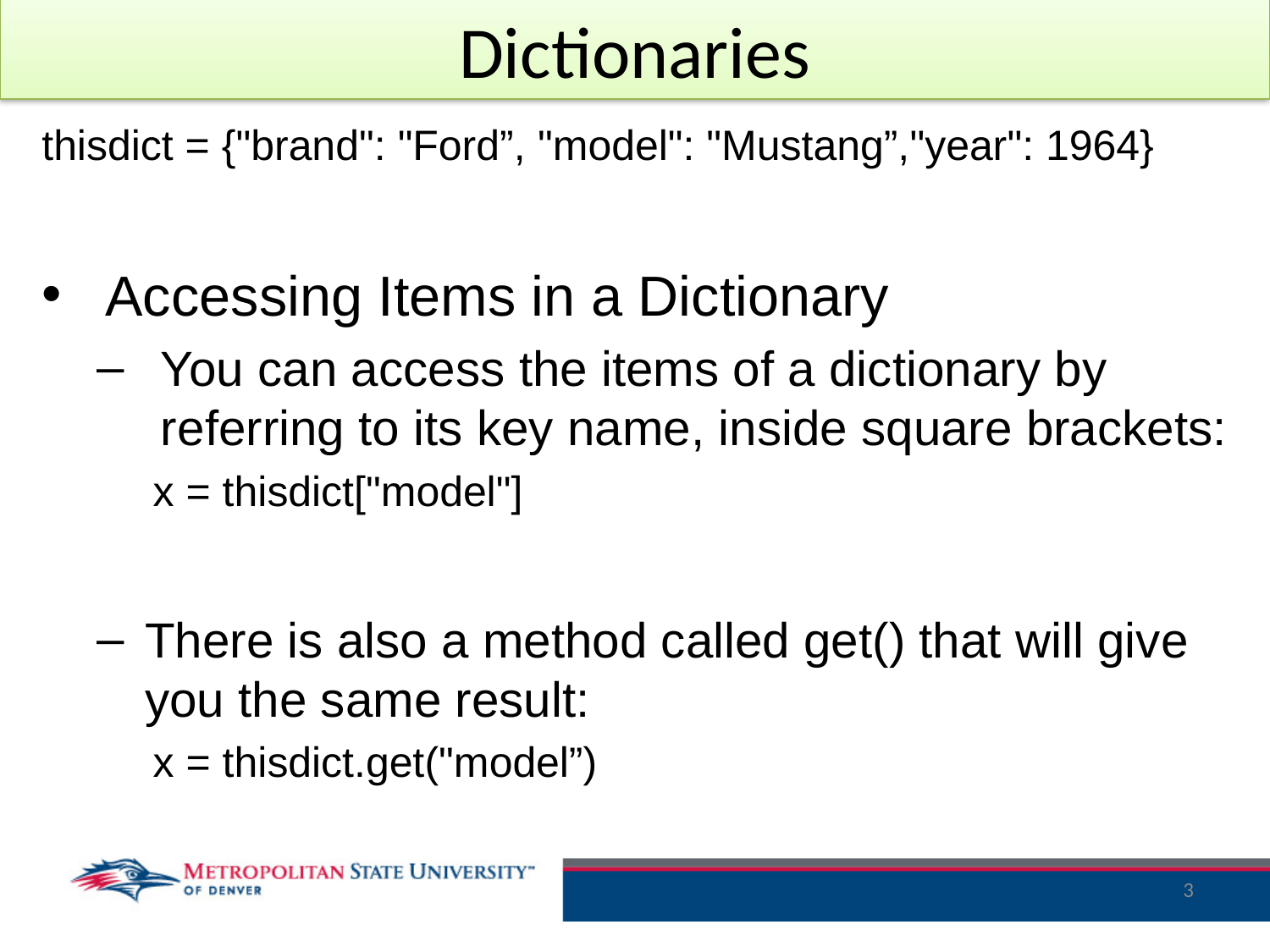

# Dictionaries
thisdict = {"brand": "Ford”, "model": "Mustang”,"year": 1964}

Accessing Items in a Dictionary
You can access the items of a dictionary by referring to its key name, inside square brackets:
x = thisdict["model"]

There is also a method called get() that will give you the same result:
x = thisdict.get("model”)
3